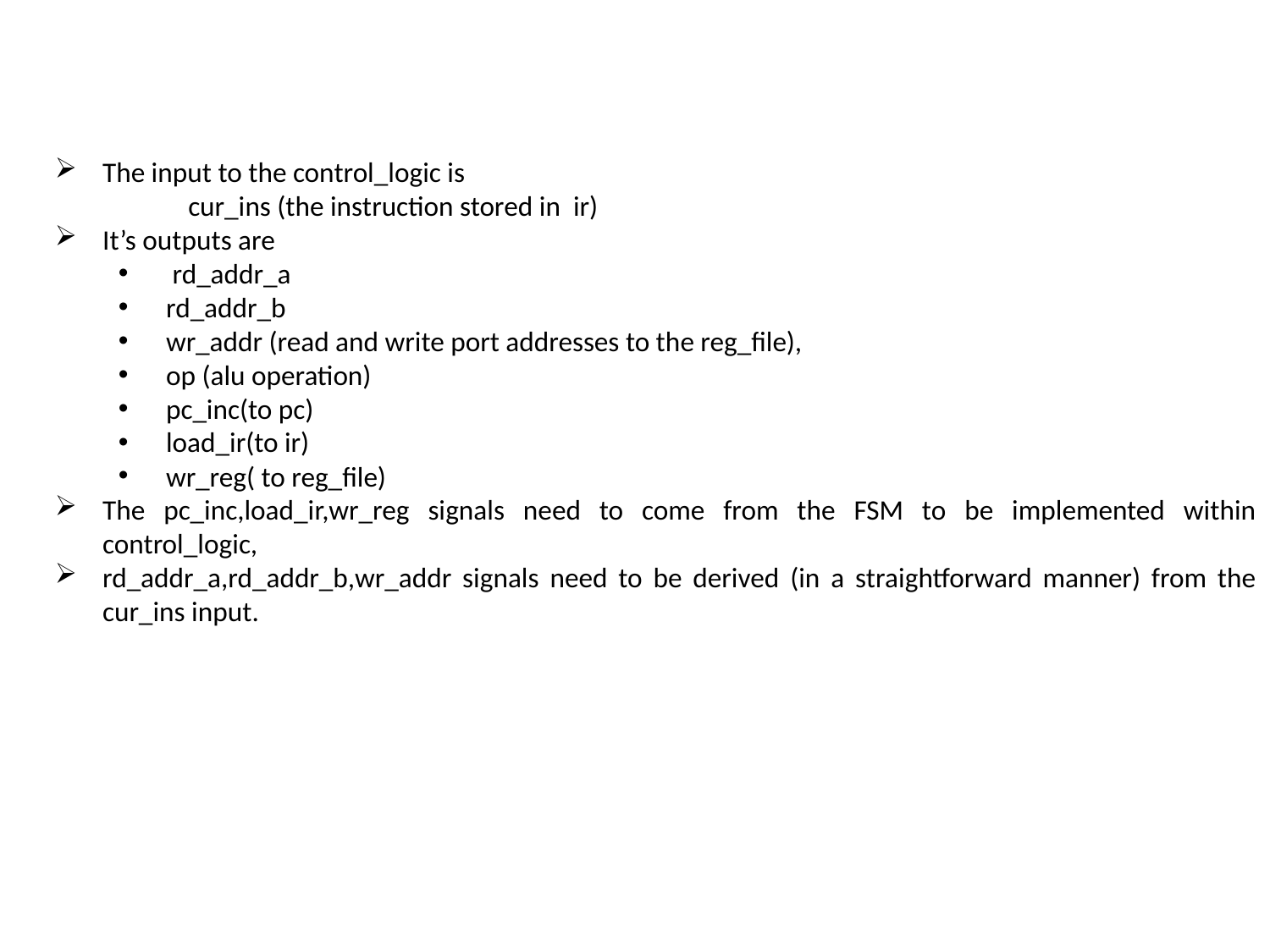

The input to the control_logic is
                     cur_ins (the instruction stored in  ir)
It’s outputs are
 rd_addr_a
rd_addr_b
wr_addr (read and write port addresses to the reg_file),
op (alu operation)
pc_inc(to pc)
load_ir(to ir)
wr_reg( to reg_file)
The pc_inc,load_ir,wr_reg signals need to come from the FSM to be implemented within control_logic,
rd_addr_a,rd_addr_b,wr_addr signals need to be derived (in a straightforward manner) from the cur_ins input.